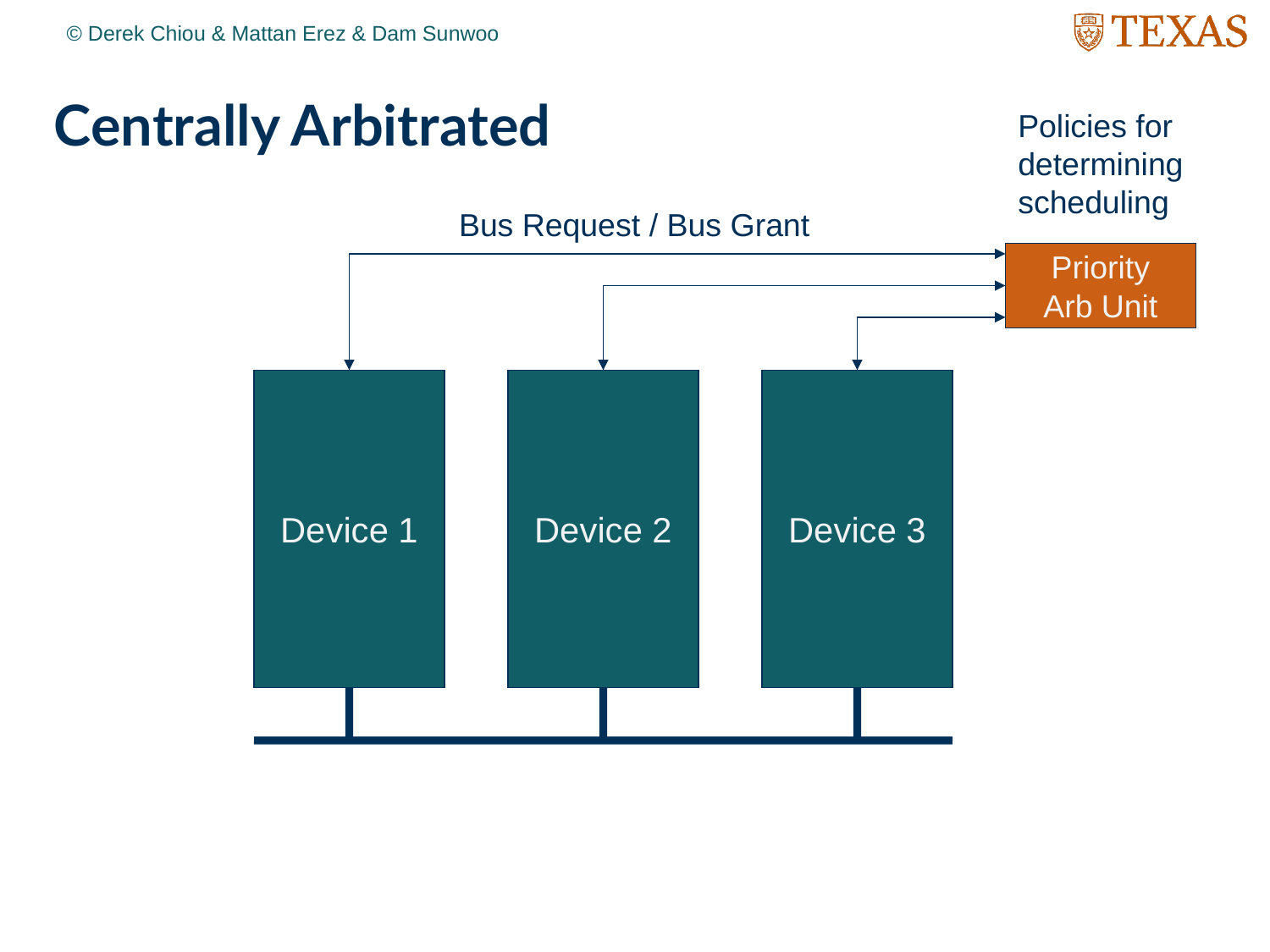

© Derek Chiou & Mattan Erez & Dam Sunwoo
# Centrally Arbitrated
Policies for determining scheduling
Bus Request / Bus Grant
Priority
Arb Unit

Device 1
Device 2
Device 3